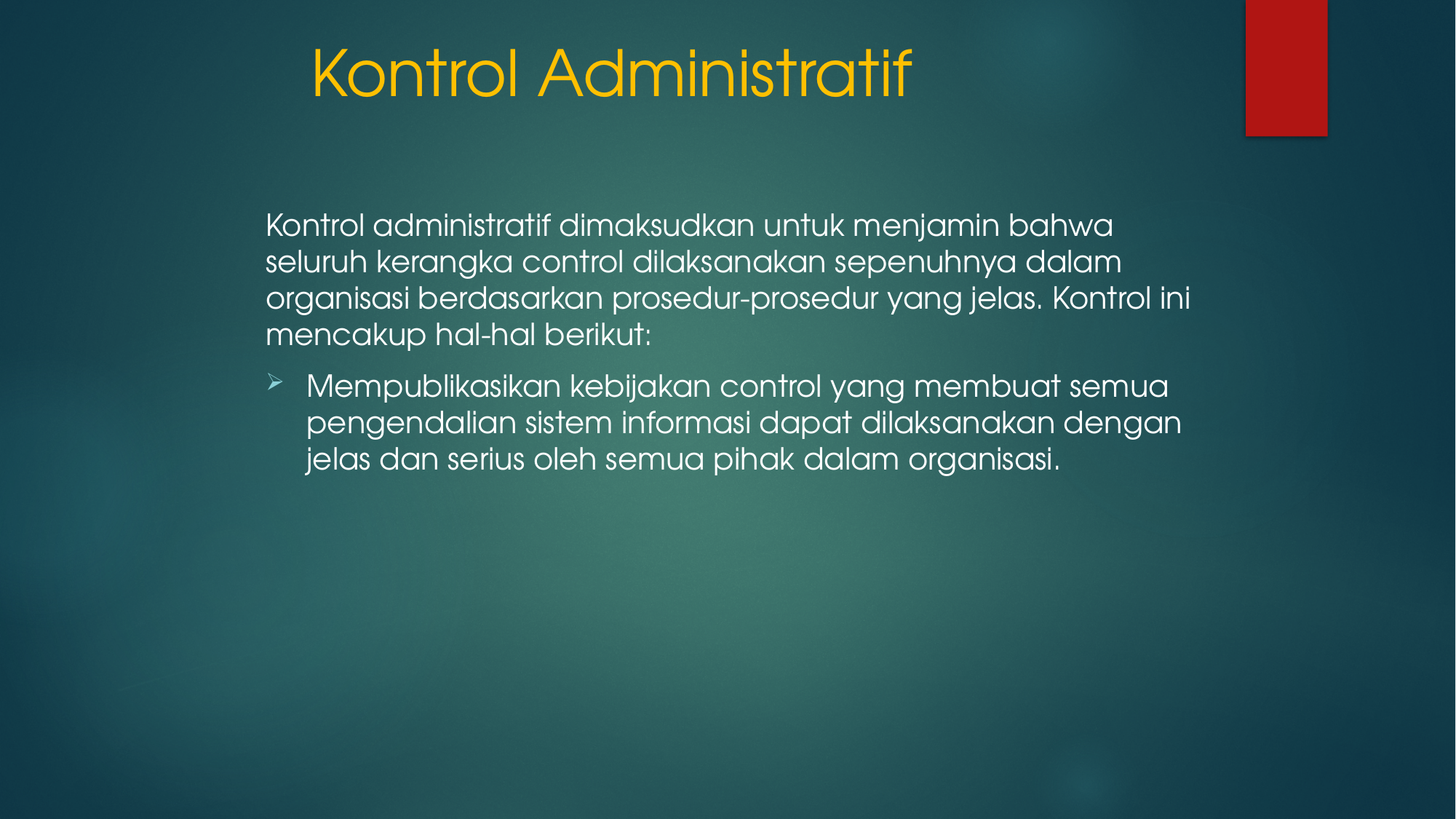

# Kontrol Administratif
Kontrol administratif dimaksudkan untuk menjamin bahwa seluruh kerangka control dilaksanakan sepenuhnya dalam organisasi berdasarkan prosedur-prosedur yang jelas. Kontrol ini mencakup hal-hal berikut:
Mempublikasikan kebijakan control yang membuat semua pengendalian sistem informasi dapat dilaksanakan dengan jelas dan serius oleh semua pihak dalam organisasi.